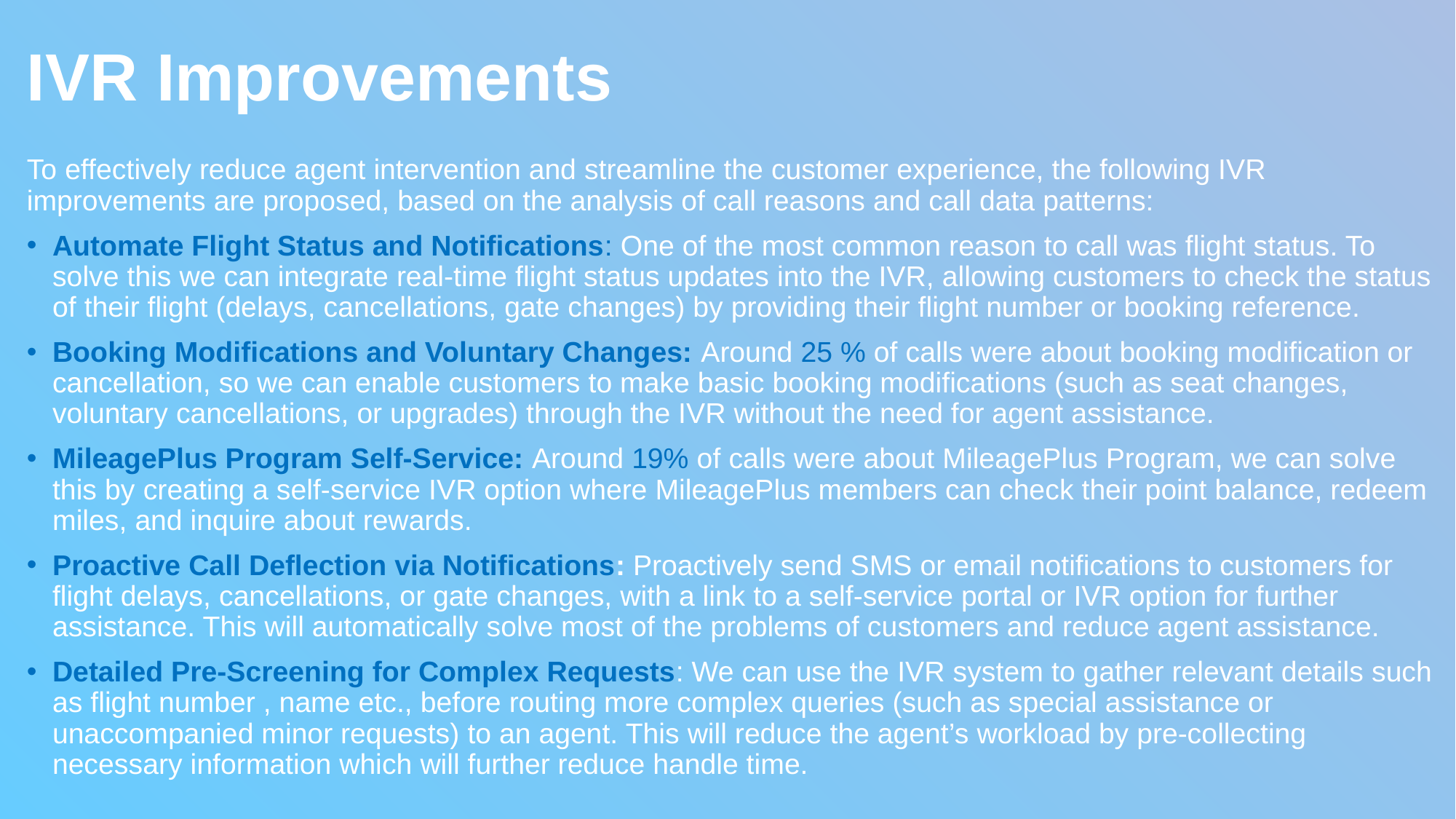

# IVR Improvements
To effectively reduce agent intervention and streamline the customer experience, the following IVR improvements are proposed, based on the analysis of call reasons and call data patterns:
Automate Flight Status and Notifications: One of the most common reason to call was flight status. To solve this we can integrate real-time flight status updates into the IVR, allowing customers to check the status of their flight (delays, cancellations, gate changes) by providing their flight number or booking reference.
Booking Modifications and Voluntary Changes: Around 25 % of calls were about booking modification or cancellation, so we can enable customers to make basic booking modifications (such as seat changes, voluntary cancellations, or upgrades) through the IVR without the need for agent assistance.
MileagePlus Program Self-Service: Around 19% of calls were about MileagePlus Program, we can solve this by creating a self-service IVR option where MileagePlus members can check their point balance, redeem miles, and inquire about rewards.
Proactive Call Deflection via Notifications: Proactively send SMS or email notifications to customers for flight delays, cancellations, or gate changes, with a link to a self-service portal or IVR option for further assistance. This will automatically solve most of the problems of customers and reduce agent assistance.
Detailed Pre-Screening for Complex Requests: We can use the IVR system to gather relevant details such as flight number , name etc., before routing more complex queries (such as special assistance or unaccompanied minor requests) to an agent. This will reduce the agent’s workload by pre-collecting necessary information which will further reduce handle time.